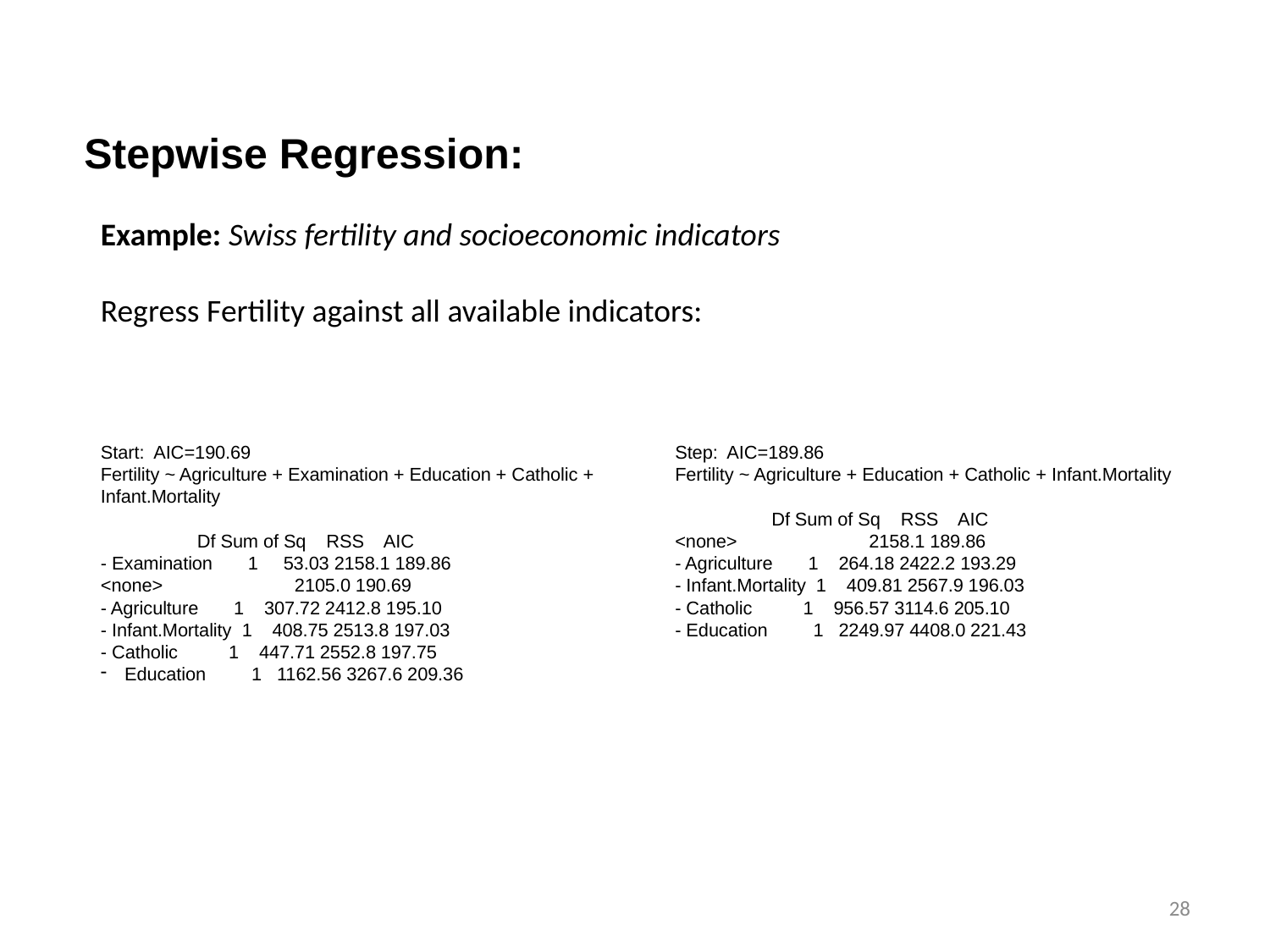

Stepwise Regression:

Example: Swiss fertility and socioeconomic indicators

Regress Fertility against all available indicators:
Start:  AIC=190.69
Fertility ~ Agriculture + Examination + Education + Catholic + Infant.Mortality

                   Df Sum of Sq    RSS    AIC
- Examination       1     53.03 2158.1 189.86
<none>                          2105.0 190.69
- Agriculture       1    307.72 2412.8 195.10
- Infant.Mortality  1    408.75 2513.8 197.03
- Catholic          1    447.71 2552.8 197.75
Education         1   1162.56 3267.6 209.36

Step:  AIC=189.86
Fertility ~ Agriculture + Education + Catholic + Infant.Mortality

                   Df Sum of Sq    RSS    AIC
<none>                          2158.1 189.86
- Agriculture       1    264.18 2422.2 193.29
- Infant.Mortality  1    409.81 2567.9 196.03
- Catholic          1    956.57 3114.6 205.10
- Education         1   2249.97 4408.0 221.43
28